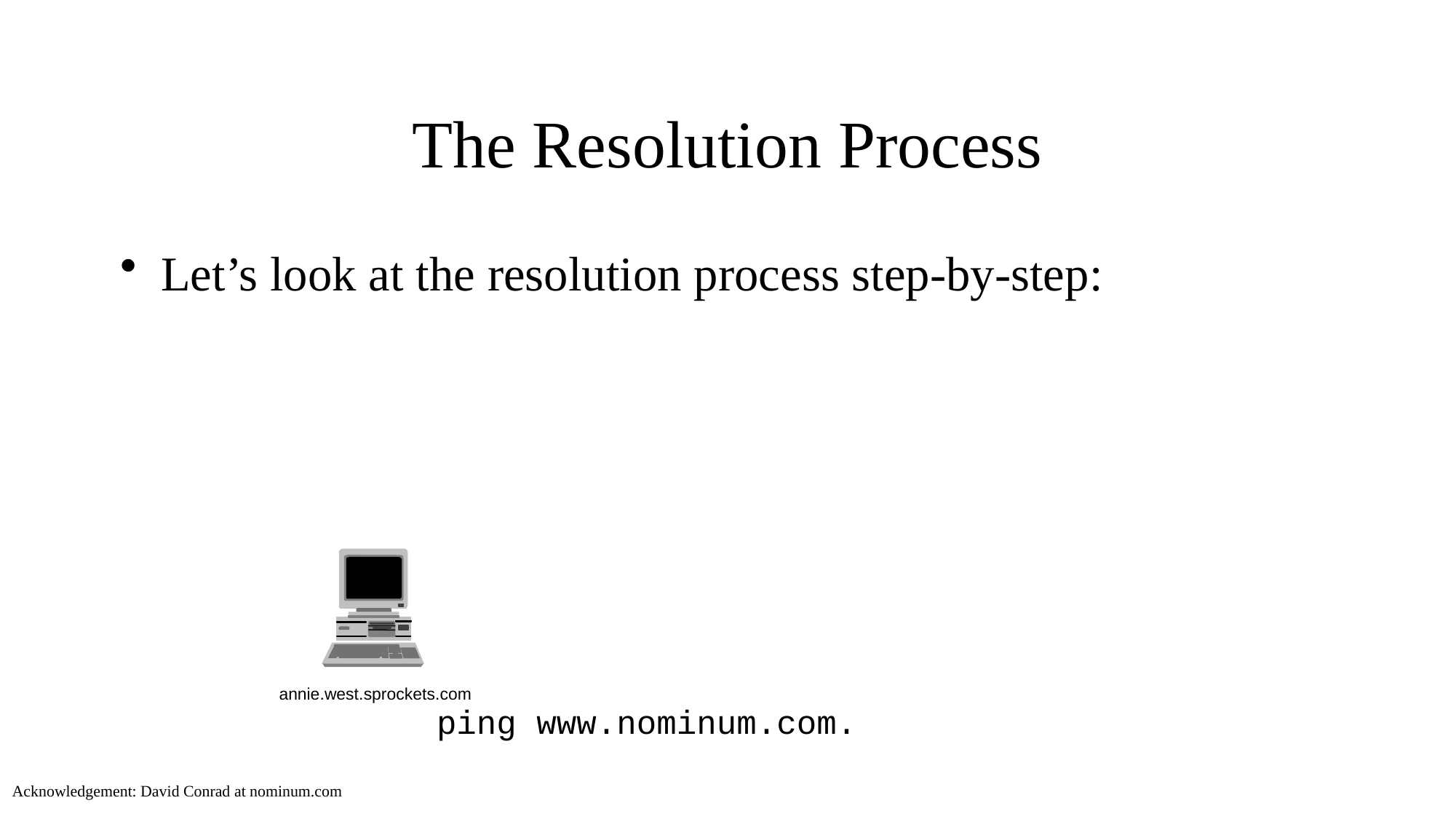

# The Resolution Process
Let’s look at the resolution process step-by-step:

annie.west.sprockets.com
ping www.nominum.com.
Acknowledgement: David Conrad at nominum.com